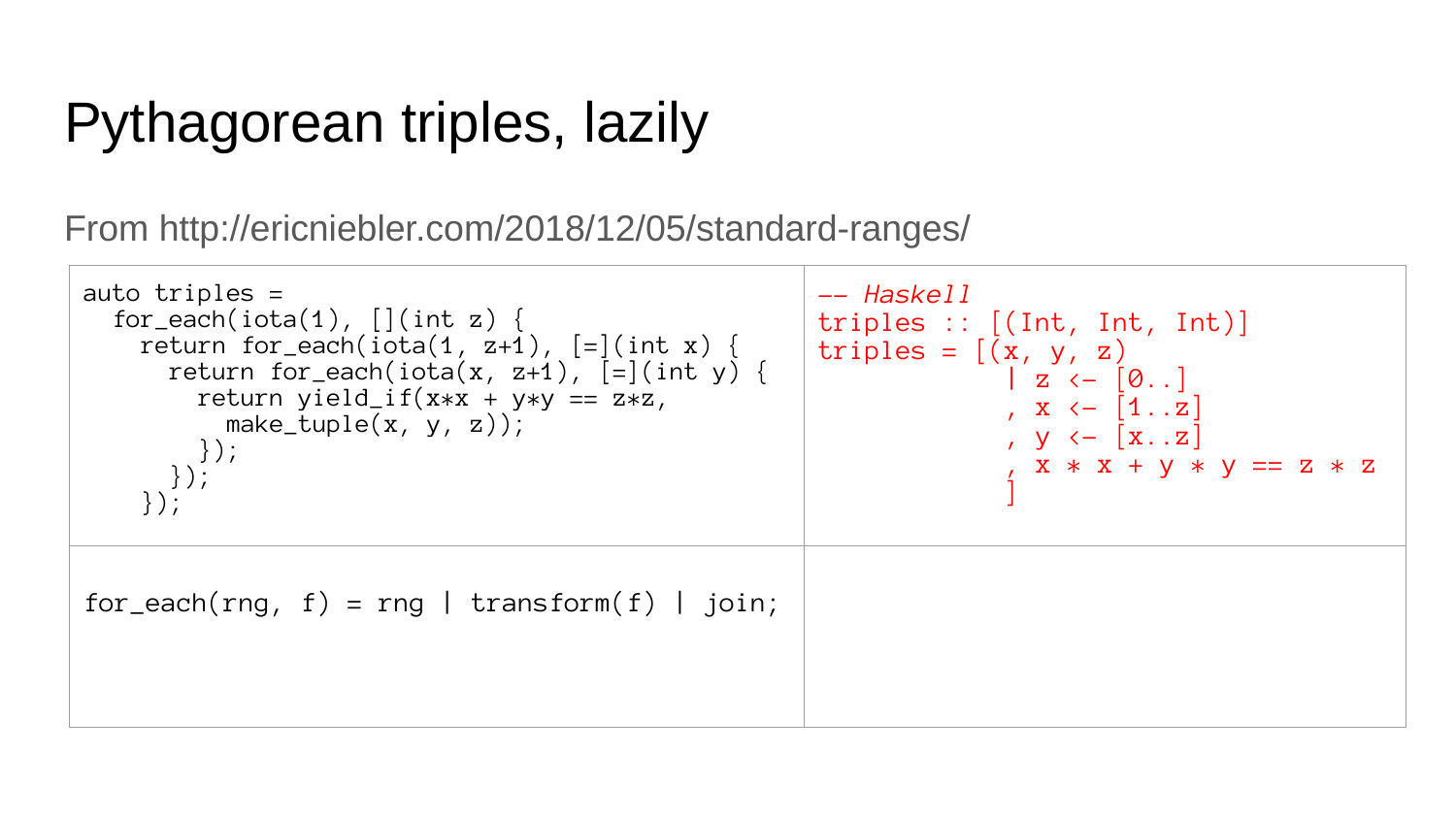

# Pythagorean triples, lazily
From http://ericniebler.com/2018/12/05/standard-ranges/
| auto triples = for\_each(iota(1), [](int z) { return for\_each(iota(1, z+1), [=](int x) { return for\_each(iota(x, z+1), [=](int y) { return yield\_if(x\*x + y\*y == z\*z, make\_tuple(x, y, z)); }); }); }); | -- Haskell triples :: [(Int, Int, Int)] triples = [(x, y, z) | z <- [0..] , x <- [1..z] , y <- [x..z] , x \* x + y \* y == z \* z ] |
| --- | --- |
| for\_each(rng, f) = rng | transform(f) | join; |  |